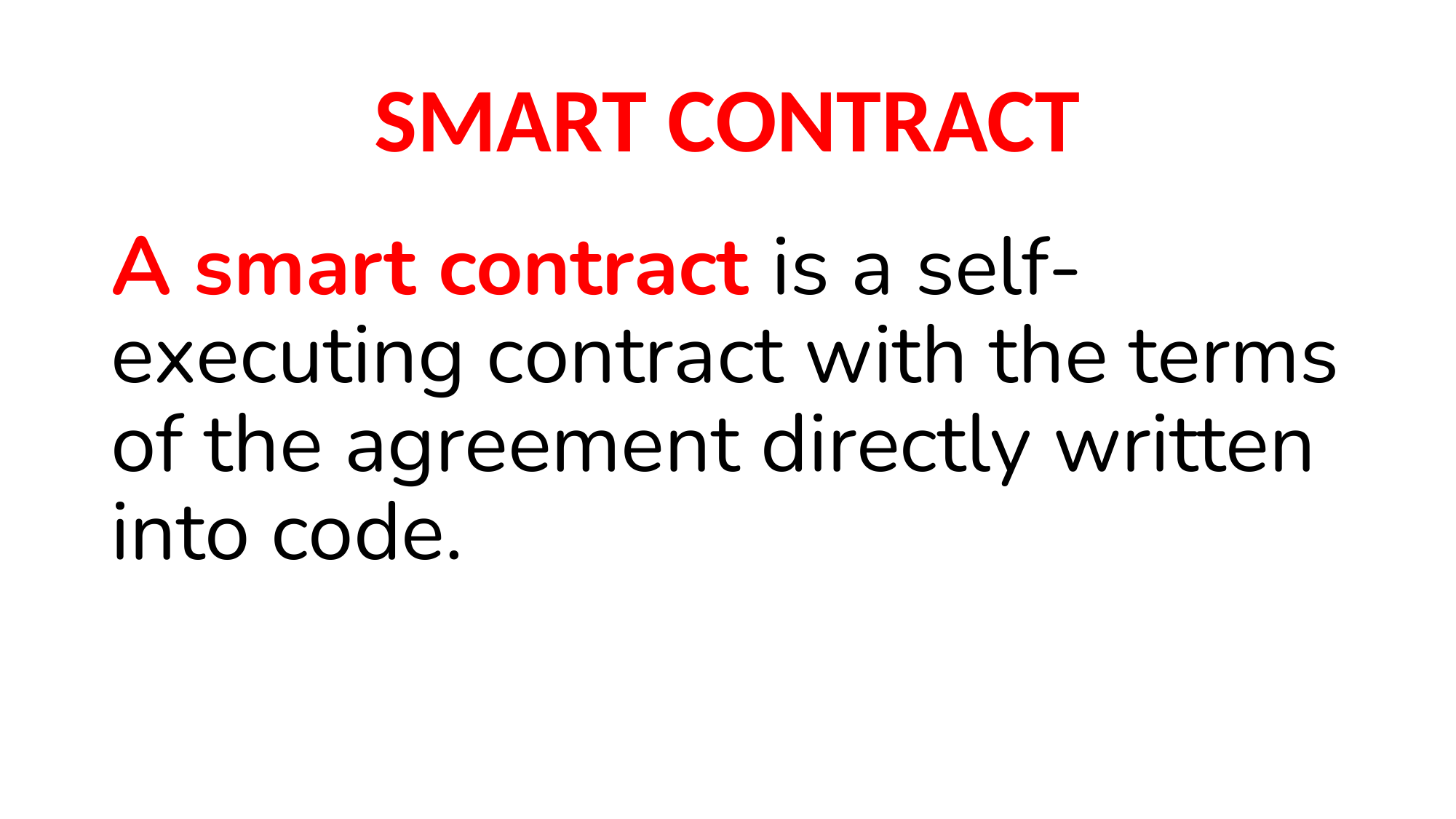

# SMART CONTRACT
A smart contract is a self-executing contract with the terms of the agreement directly written into code.